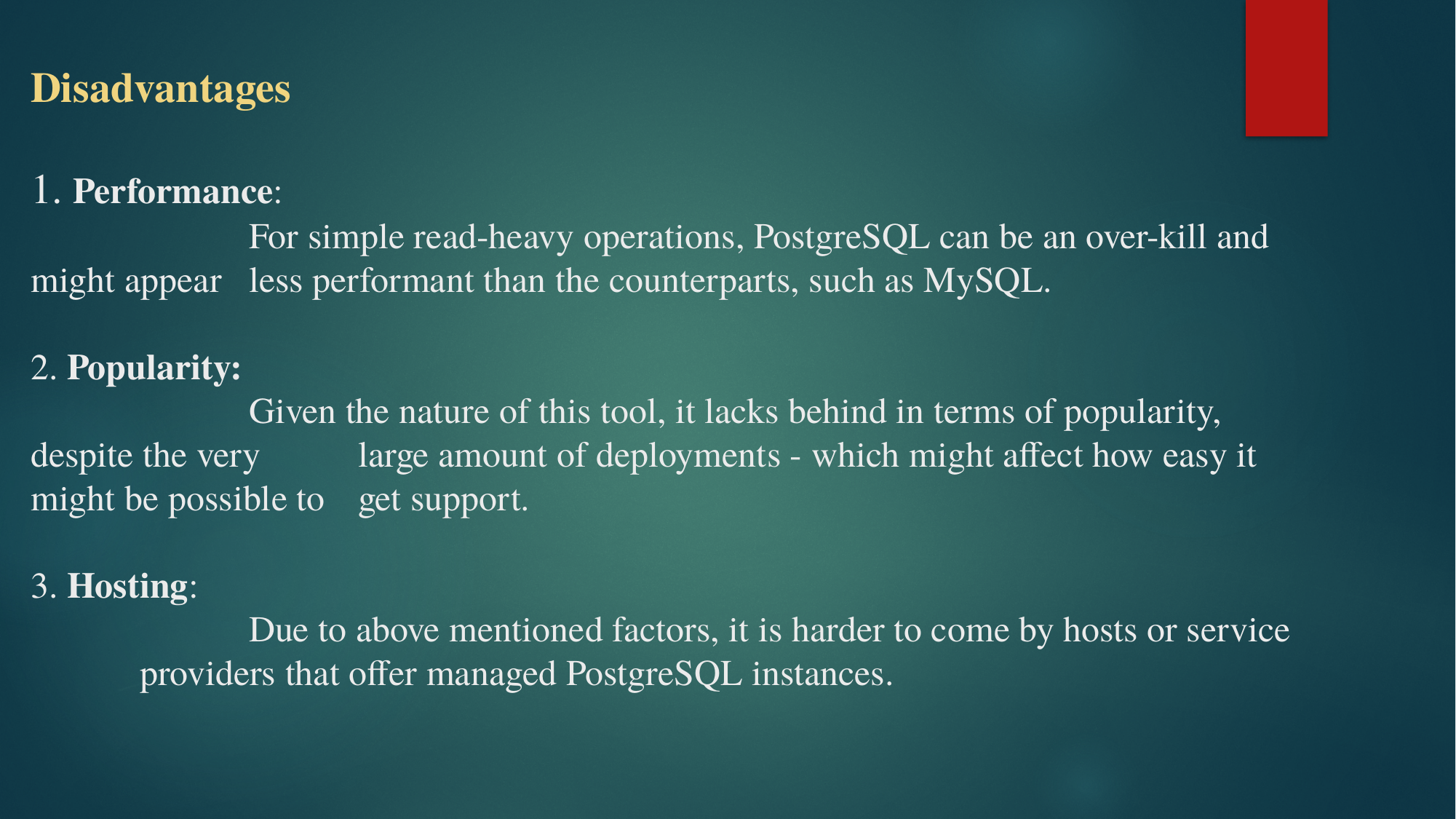

# Disadvantages 1. Performance: For simple read-heavy operations, PostgreSQL can be an over-kill and might appear 	less performant than the counterparts, such as MySQL. 2. Popularity: Given the nature of this tool, it lacks behind in terms of popularity, despite the very 	large amount of deployments - which might affect how easy it might be possible to 	get support. 3. Hosting: Due to above mentioned factors, it is harder to come by hosts or service 	providers that offer managed PostgreSQL instances.